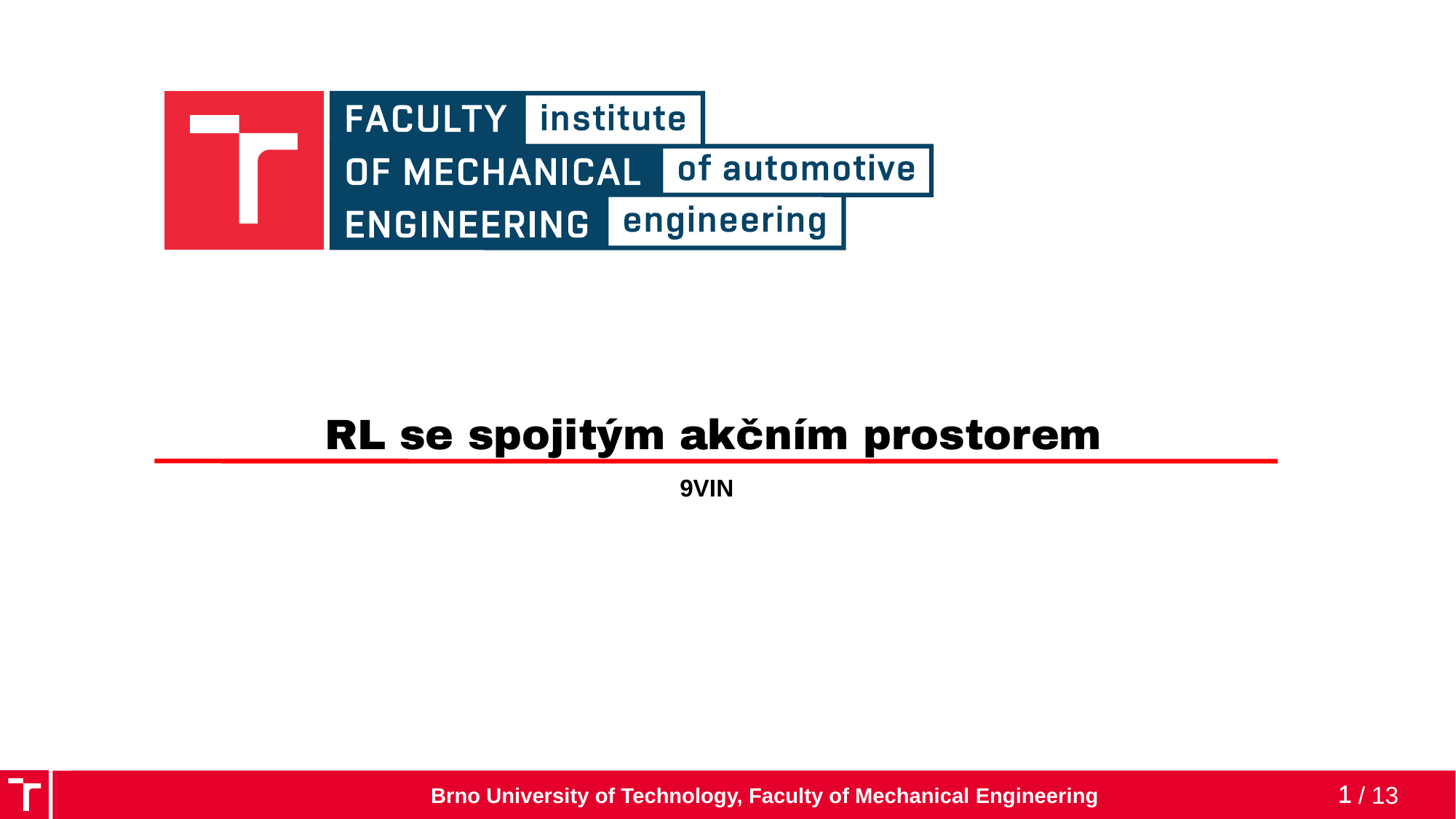

# RL se spojitým akčním prostorem
9VIN